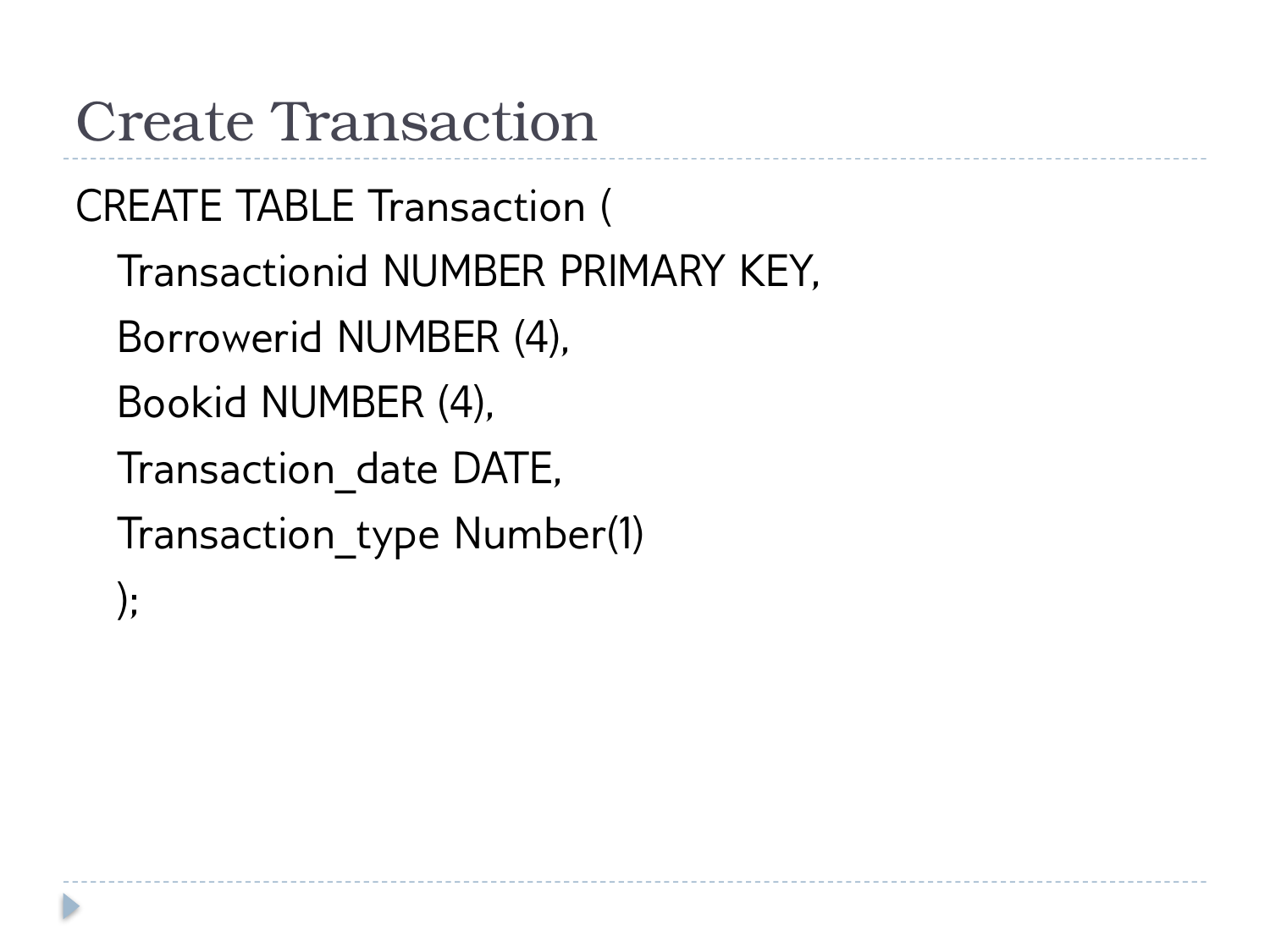

# Create Transaction
CREATE TABLE Transaction (
   Transactionid NUMBER PRIMARY KEY,
   Borrowerid NUMBER (4),
   Bookid NUMBER (4),
   Transaction_date DATE,
   Transaction_type Number(1)
   );